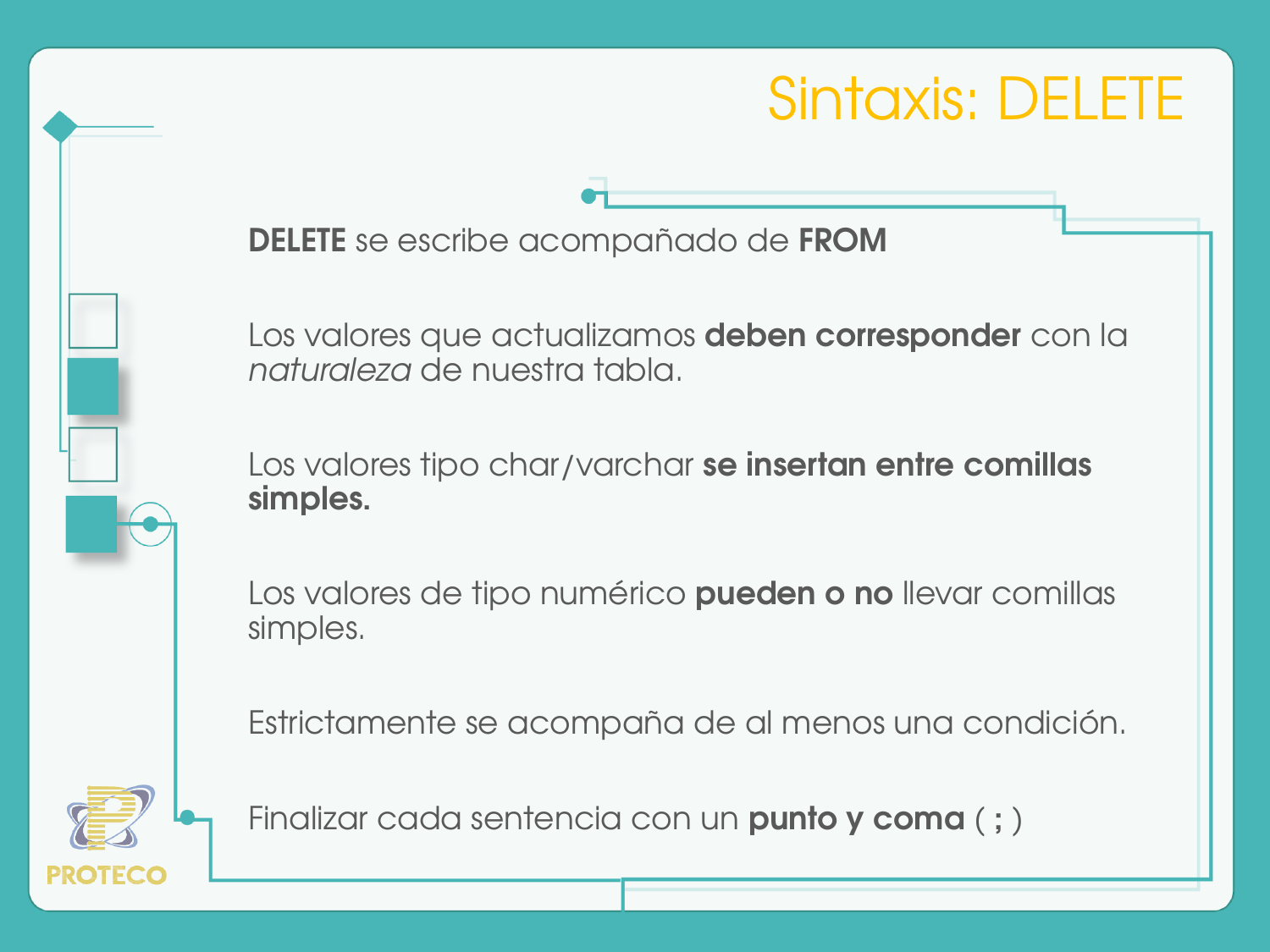

# Sintaxis: DELETE
DELETE se escribe acompañado de FROM

Los valores que actualizamos deben corresponder con la naturaleza de nuestra tabla.

Los valores tipo char/varchar se insertan entre comillas simples.

Los valores de tipo numérico pueden o no llevar comillas simples.

Estrictamente se acompaña de al menos una condición.

Finalizar cada sentencia con un punto y coma ( ; )